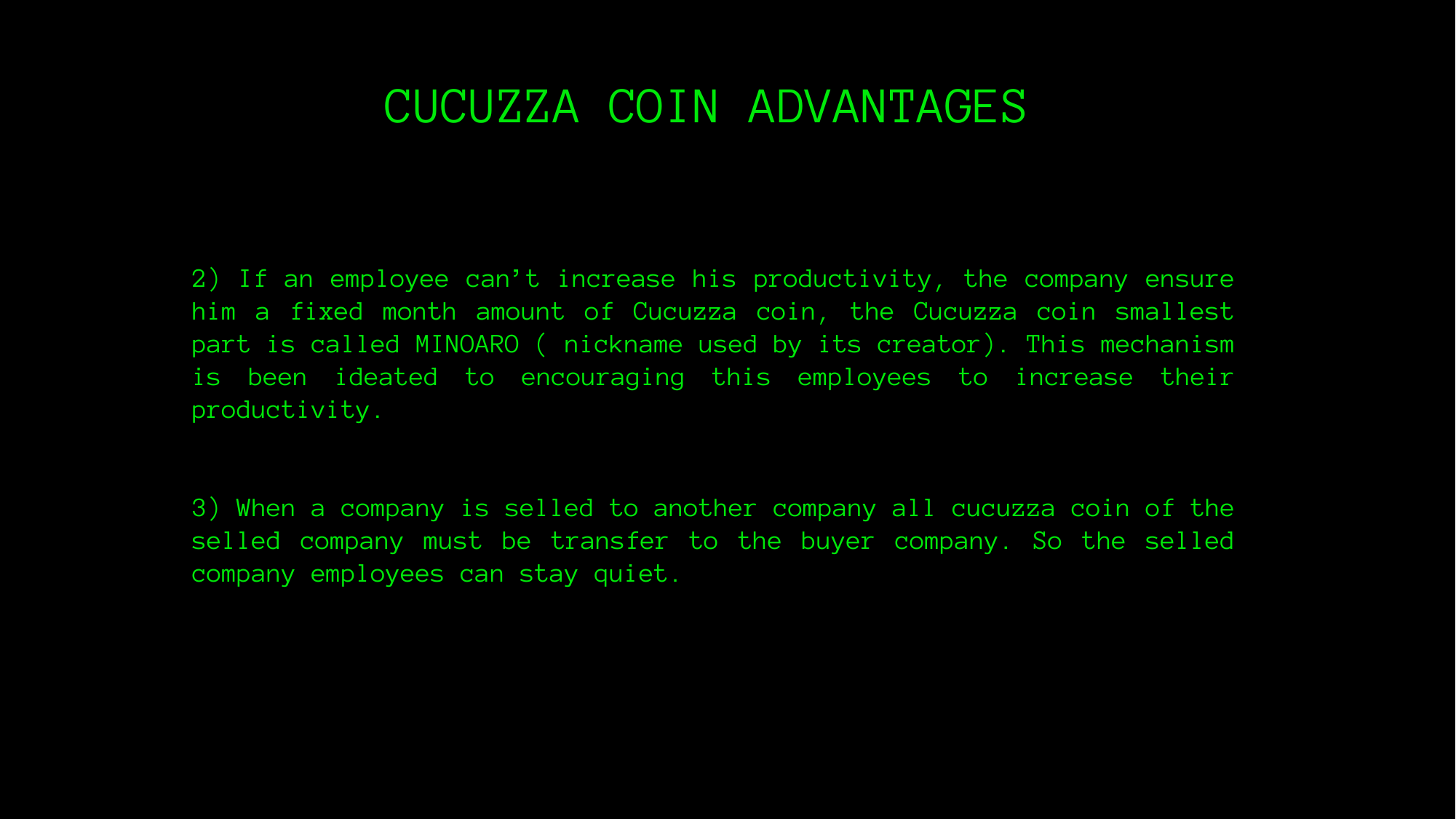

# CUCUZZA COIN ADVANTAGES
2) If an employee can’t increase his productivity, the company ensure him a fixed month amount of Cucuzza coin, the Cucuzza coin smallest part is called MINOARO ( nickname used by its creator). This mechanism is been ideated to encouraging this employees to increase their productivity.

3) When a company is selled to another company all cucuzza coin of the selled company must be transfer to the buyer company. So the selled company employees can stay quiet.